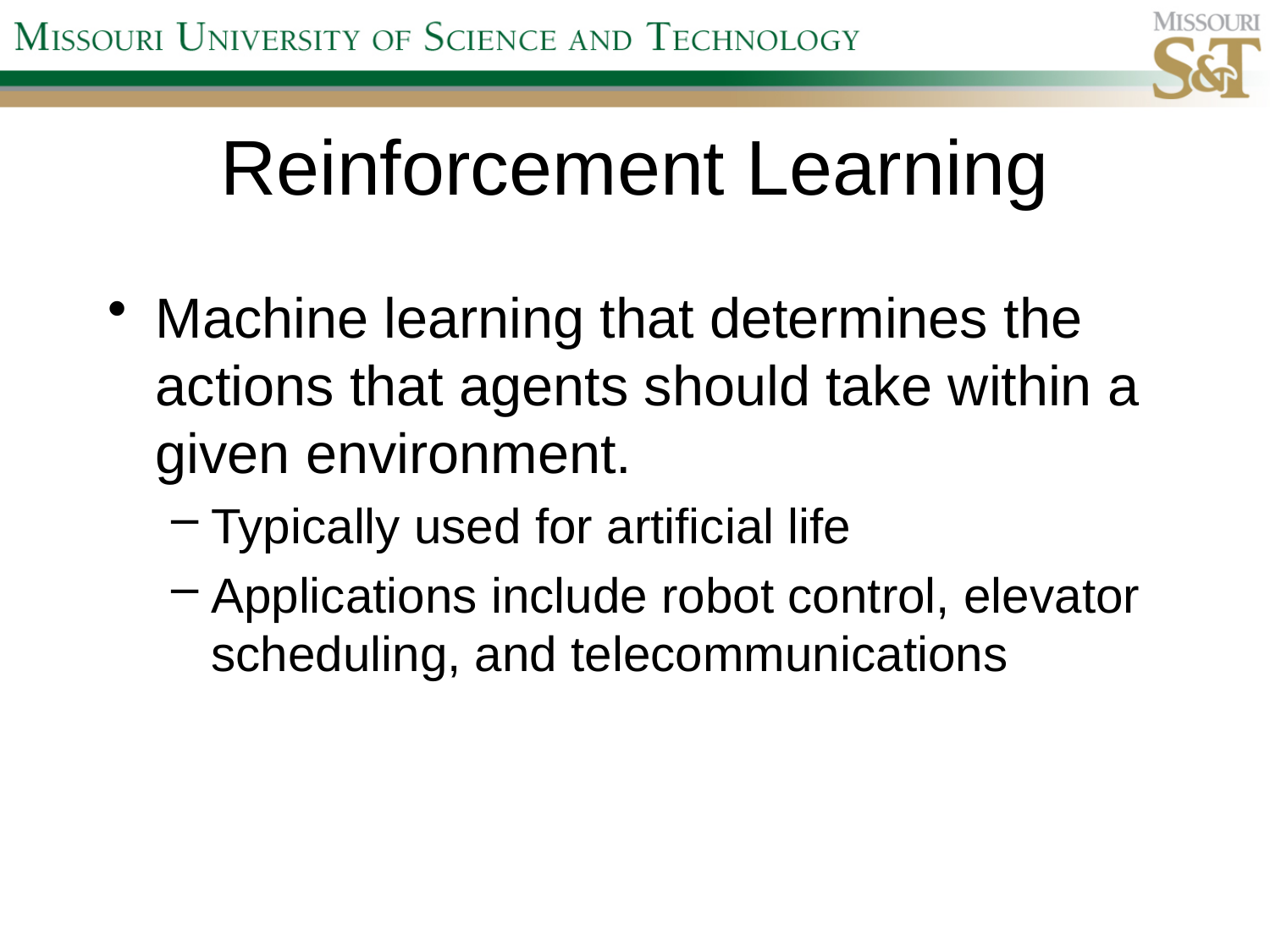

# Reinforcement Learning
Machine learning that determines the actions that agents should take within a given environment.
Typically used for artificial life
Applications include robot control, elevator scheduling, and telecommunications